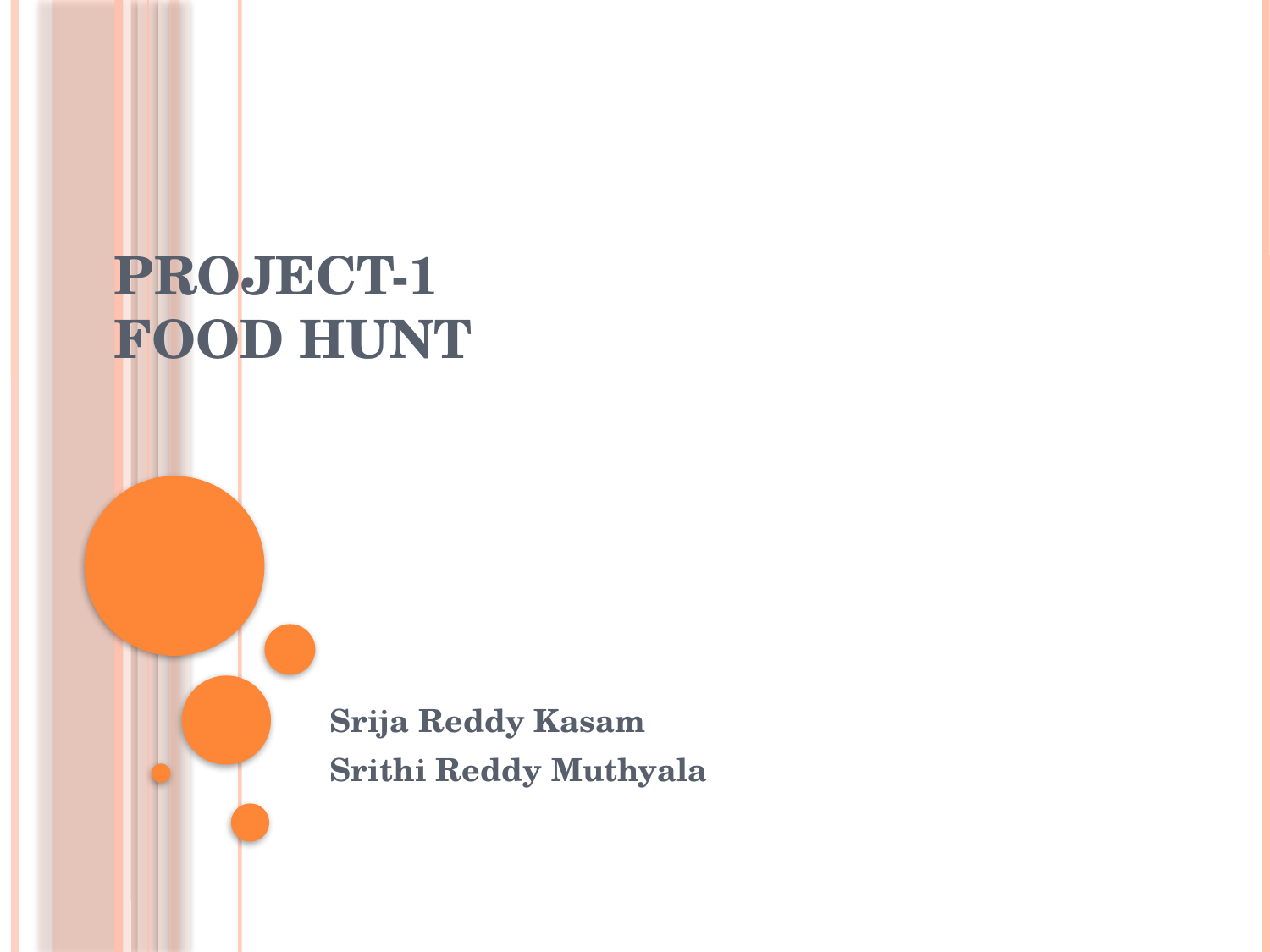

# Project-1 Food Hunt
Srija Reddy Kasam
Srithi Reddy Muthyala